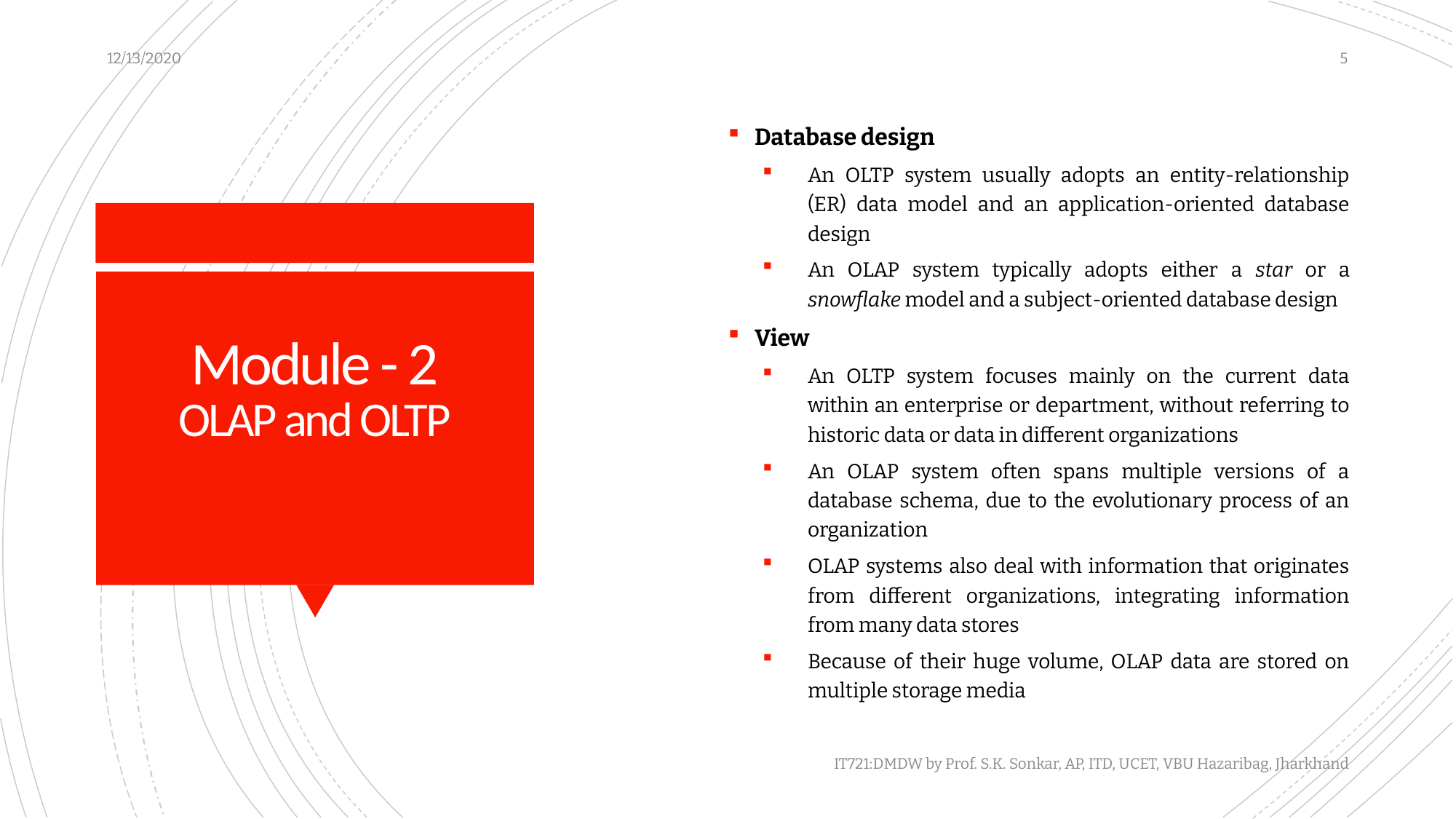

12/13/2020
5
Database design
An OLTP system usually adopts an entity-relationship (ER) data model and an application-oriented database design
An OLAP system typically adopts either a star or a snowflake model and a subject-oriented database design
View
An OLTP system focuses mainly on the current data within an enterprise or department, without referring to historic data or data in different organizations
An OLAP system often spans multiple versions of a database schema, due to the evolutionary process of an organization
OLAP systems also deal with information that originates from different organizations, integrating information from many data stores
Because of their huge volume, OLAP data are stored on multiple storage media
# Module - 2 OLAP and OLTP
IT721:DMDW by Prof. S.K. Sonkar, AP, ITD, UCET, VBU Hazaribag, Jharkhand